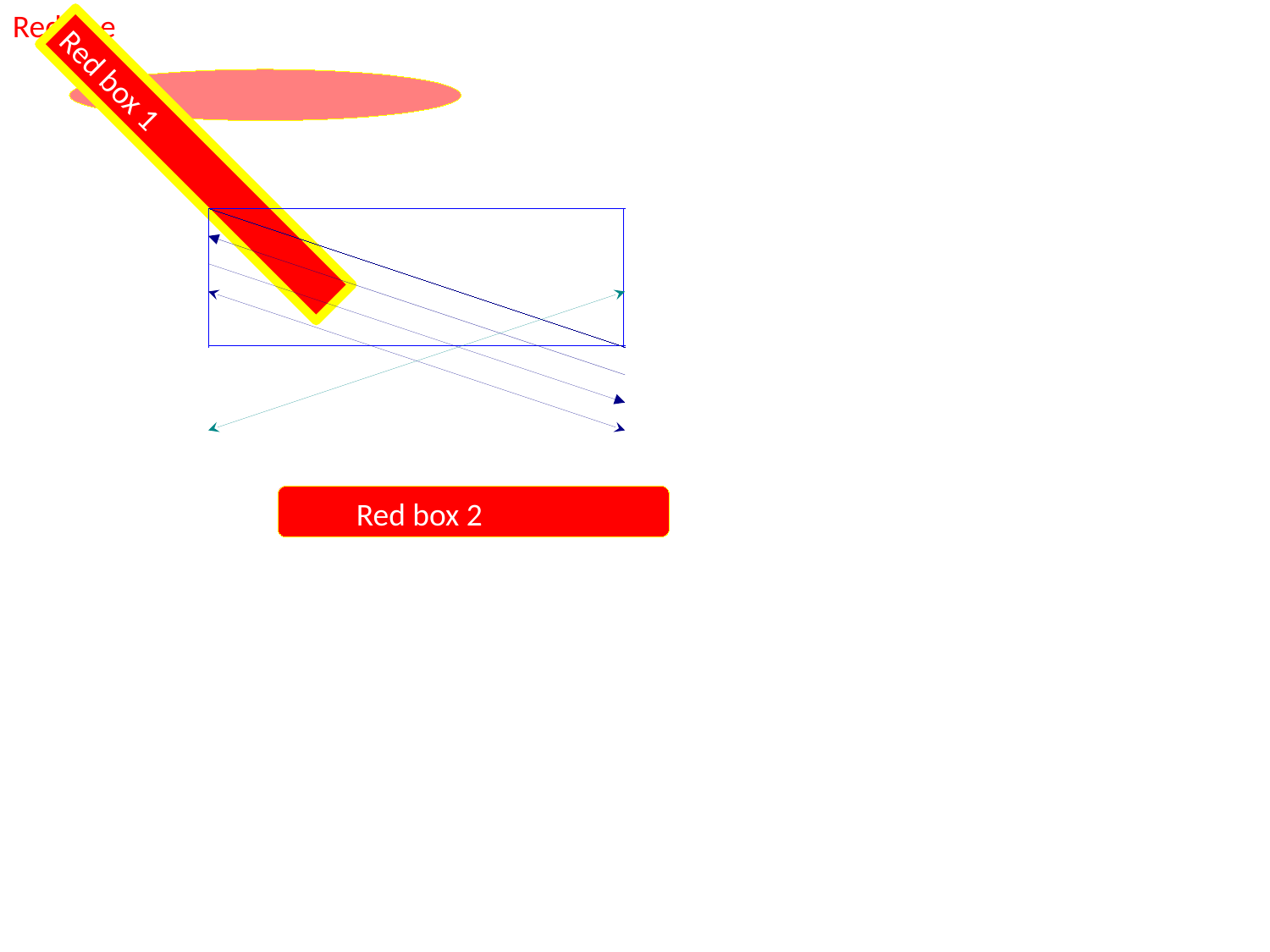

Red line

Red box 1

Red box 2